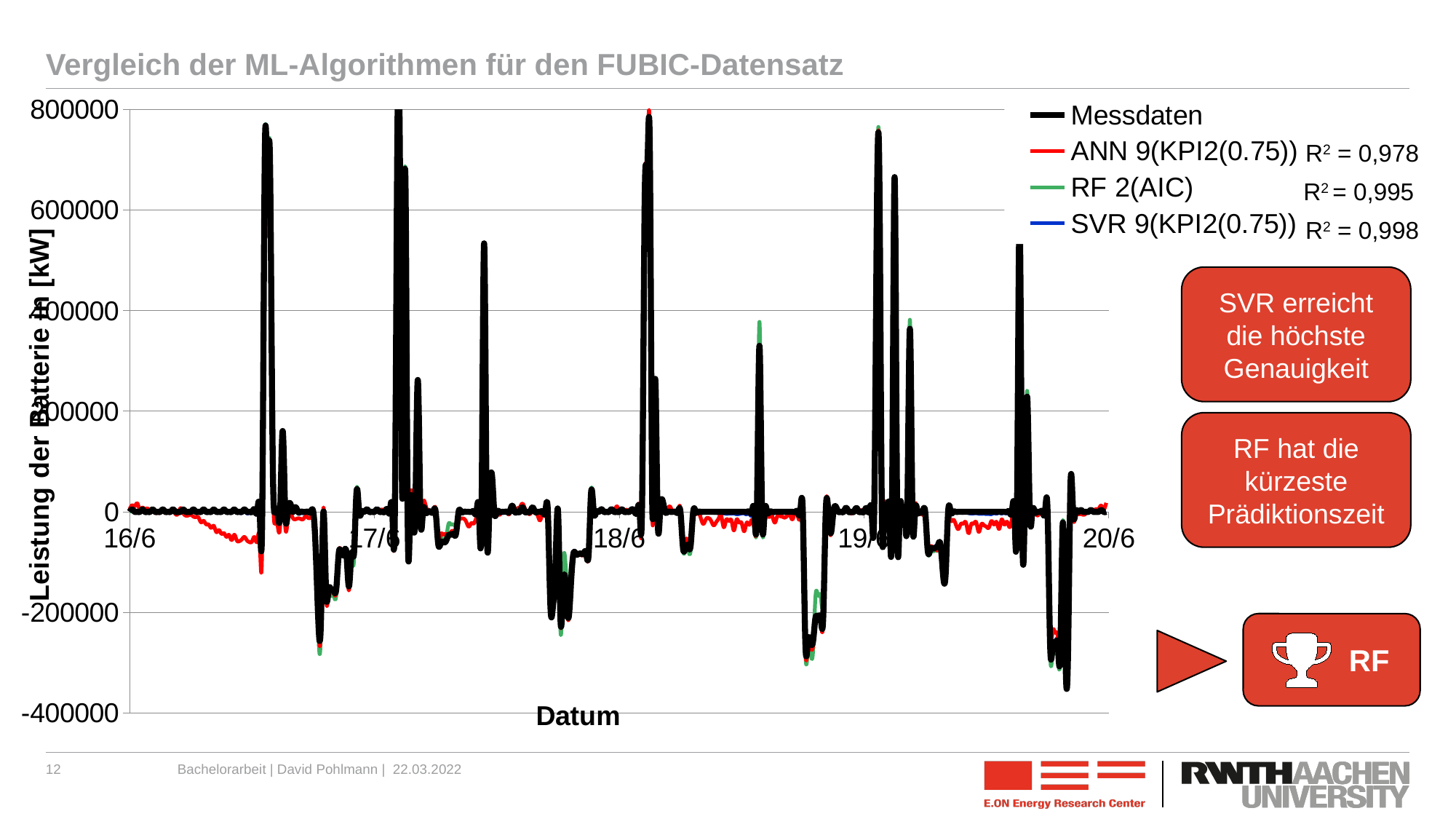

# Vergleich der ML-Algorithmen für den FUBIC-Datensatz

### Chart

| Category | Messdaten | ANN 9(KPI2(0.75)) | RF 2(AIC) | SVR 9(KPI2(0.75)) |
|---|---|---|---|---|
R2 = 0,978
R2 = 0,995
R2 = 0,998
SVR erreicht die höchste Genauigkeit
RF hat die kürzeste Prädiktionszeit
         RF